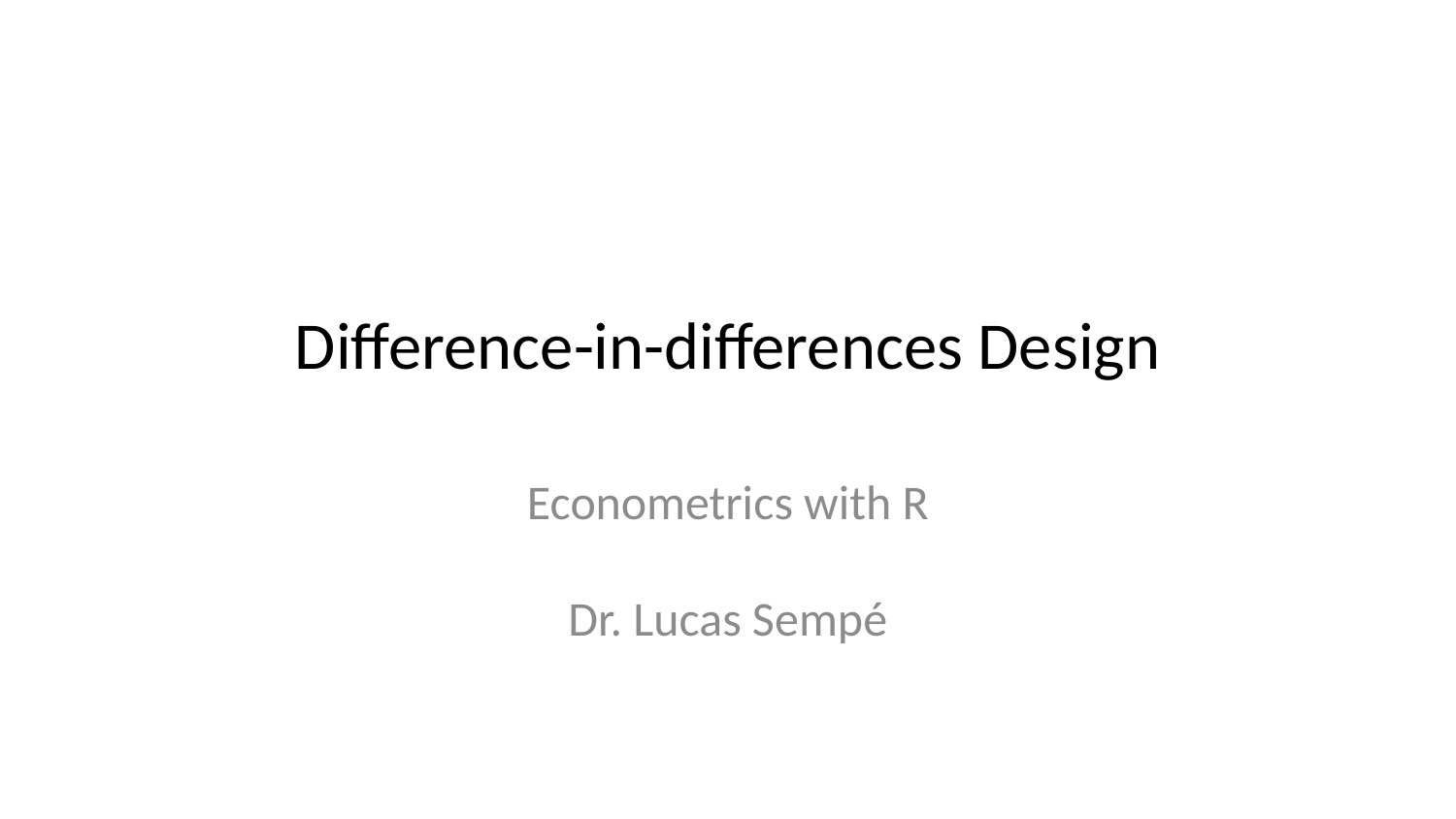

# Difference-in-differences Design
Econometrics with R
Dr. Lucas Sempé